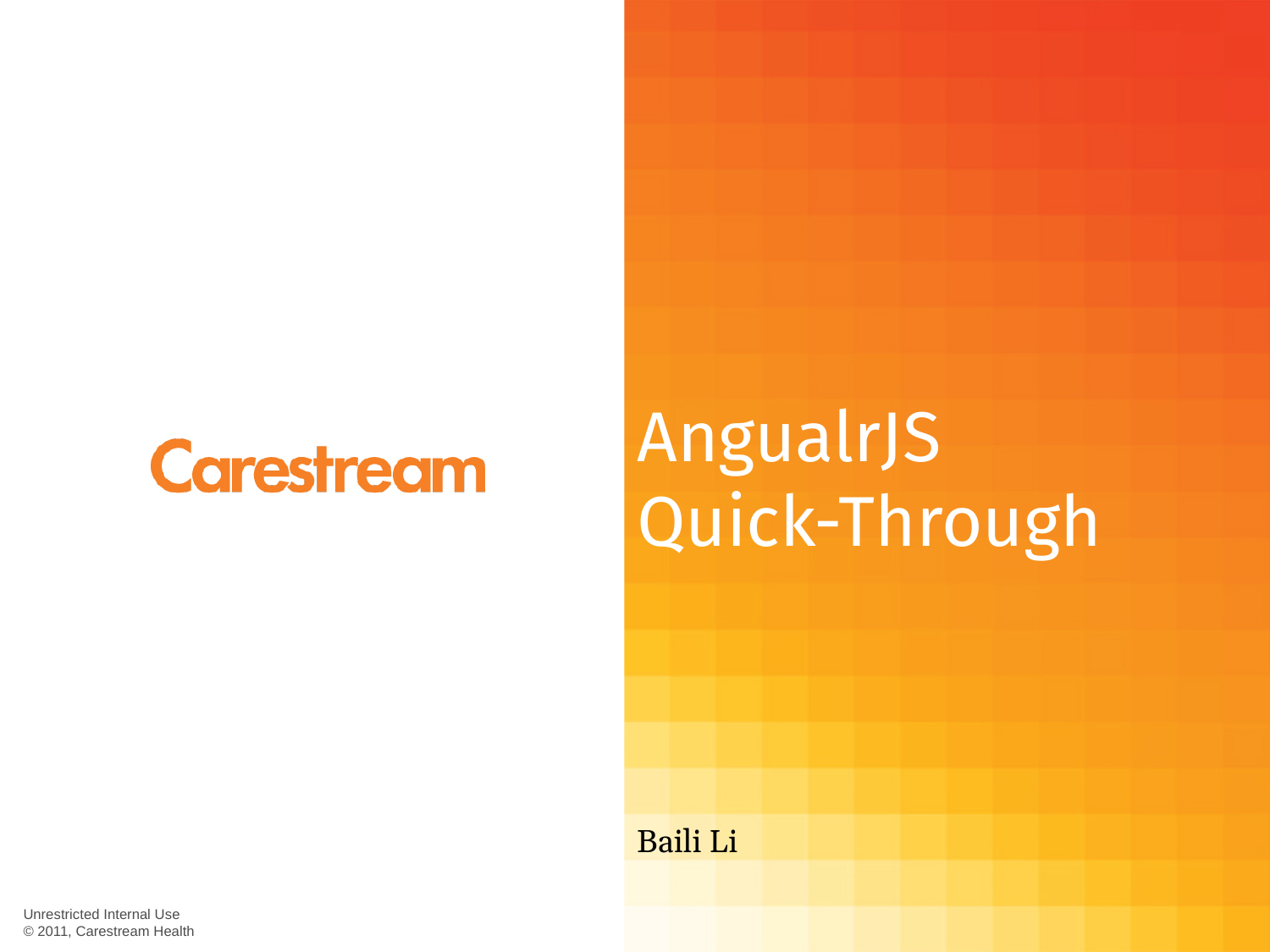

# AngualrJS Quick-Through
Baili Li
Unrestricted Internal Use
© 2011, Carestream Health